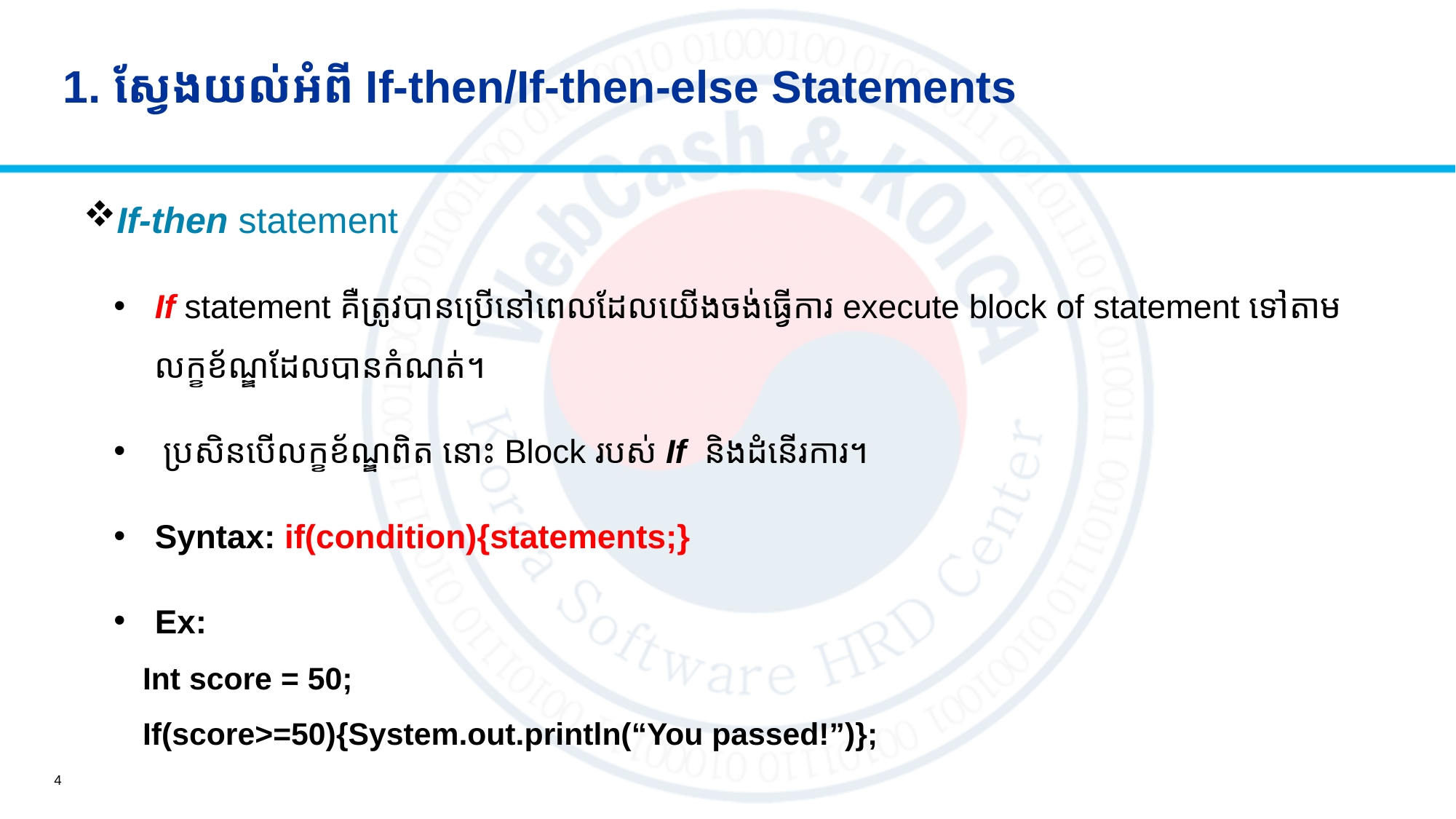

# 1. ស្វែងយល់អំពី​ If-then/If-then-else Statements
If-then statement
If statement គឺត្រូវបានប្រើនៅពេលដែលយើងចង់ធ្វើការ execute block of statement ទៅតាមលក្ខខ័ណ្ឌដែលបានកំណត់។
 ប្រសិនបើលក្ខខ័ណ្ឌពិត នោះ Block របស់​ If  និងដំនើរការ។
Syntax: if(condition){statements;}
Ex:
Int score = 50;
If(score>=50){System.out.println(“You passed!”)};
4